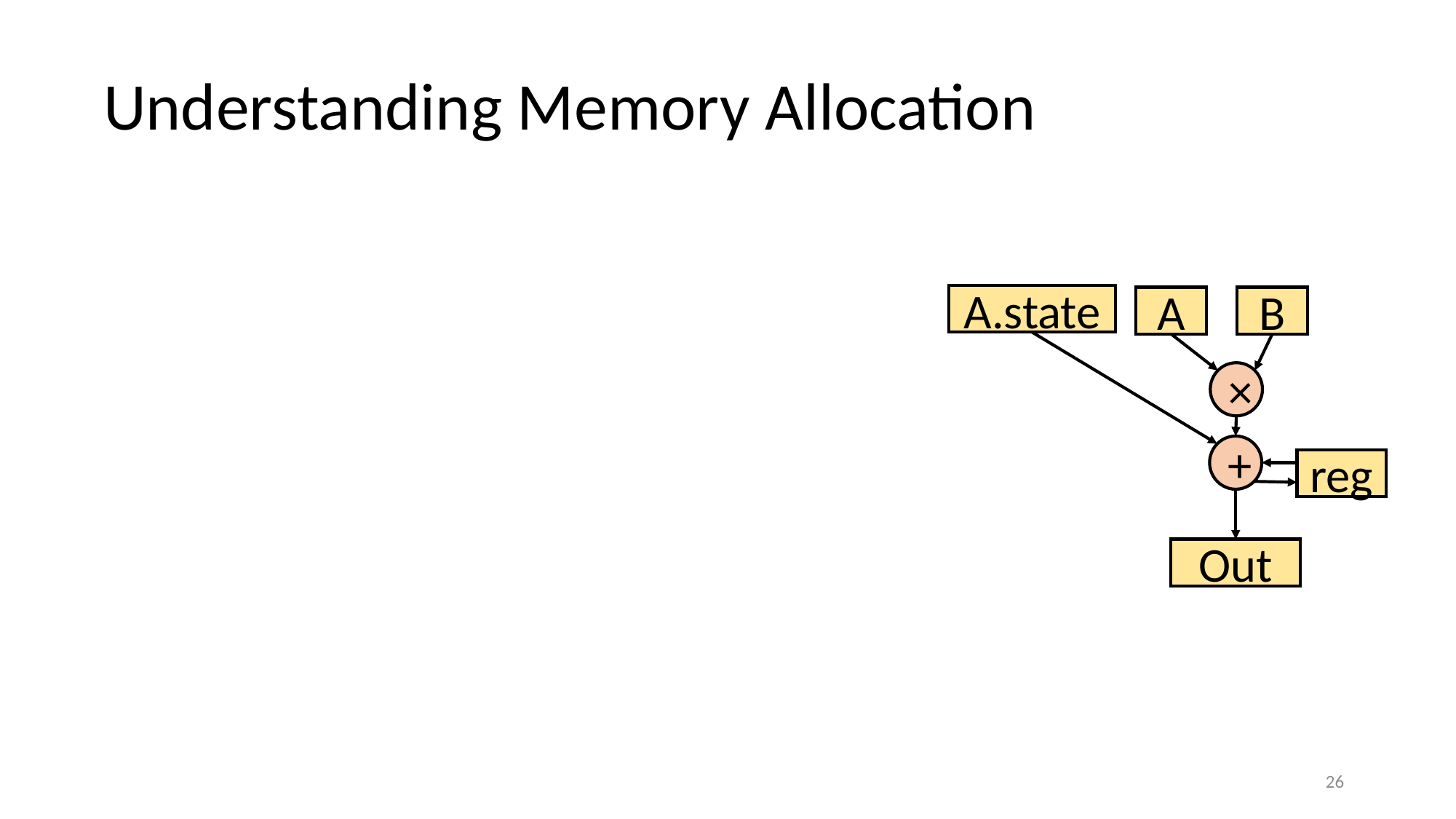

# Understanding Memory Allocation

A.state
A
B
×
+
reg
Out
26